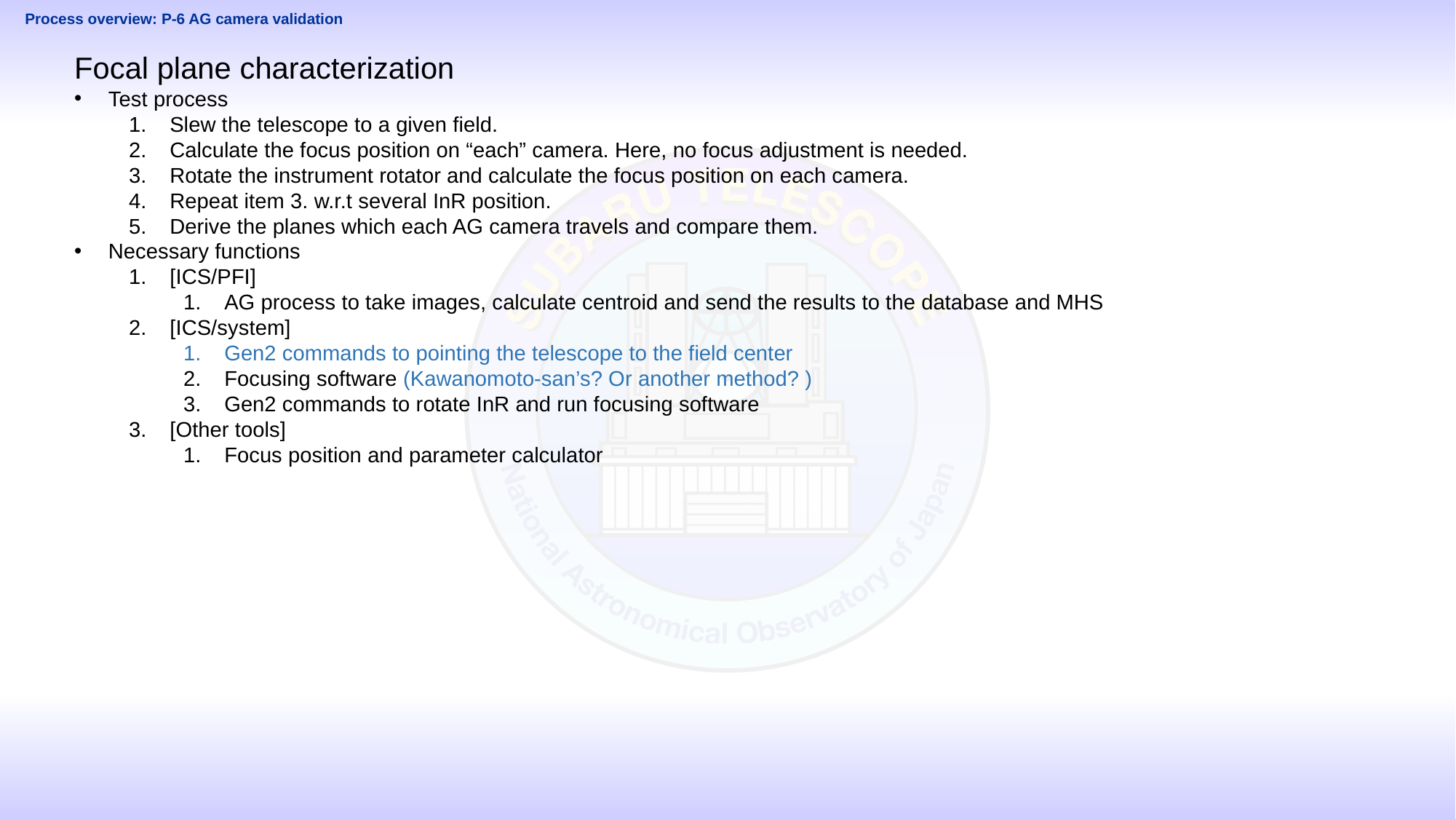

# Process overview: P-6 AG camera validation
Focal plane characterization
Test process
Slew the telescope to a given field.
Calculate the focus position on “each” camera. Here, no focus adjustment is needed.
Rotate the instrument rotator and calculate the focus position on each camera.
Repeat item 3. w.r.t several InR position.
Derive the planes which each AG camera travels and compare them.
Necessary functions
[ICS/PFI]
AG process to take images, calculate centroid and send the results to the database and MHS
[ICS/system]
Gen2 commands to pointing the telescope to the field center
Focusing software (Kawanomoto-san’s? Or another method? )
Gen2 commands to rotate InR and run focusing software
[Other tools]
Focus position and parameter calculator